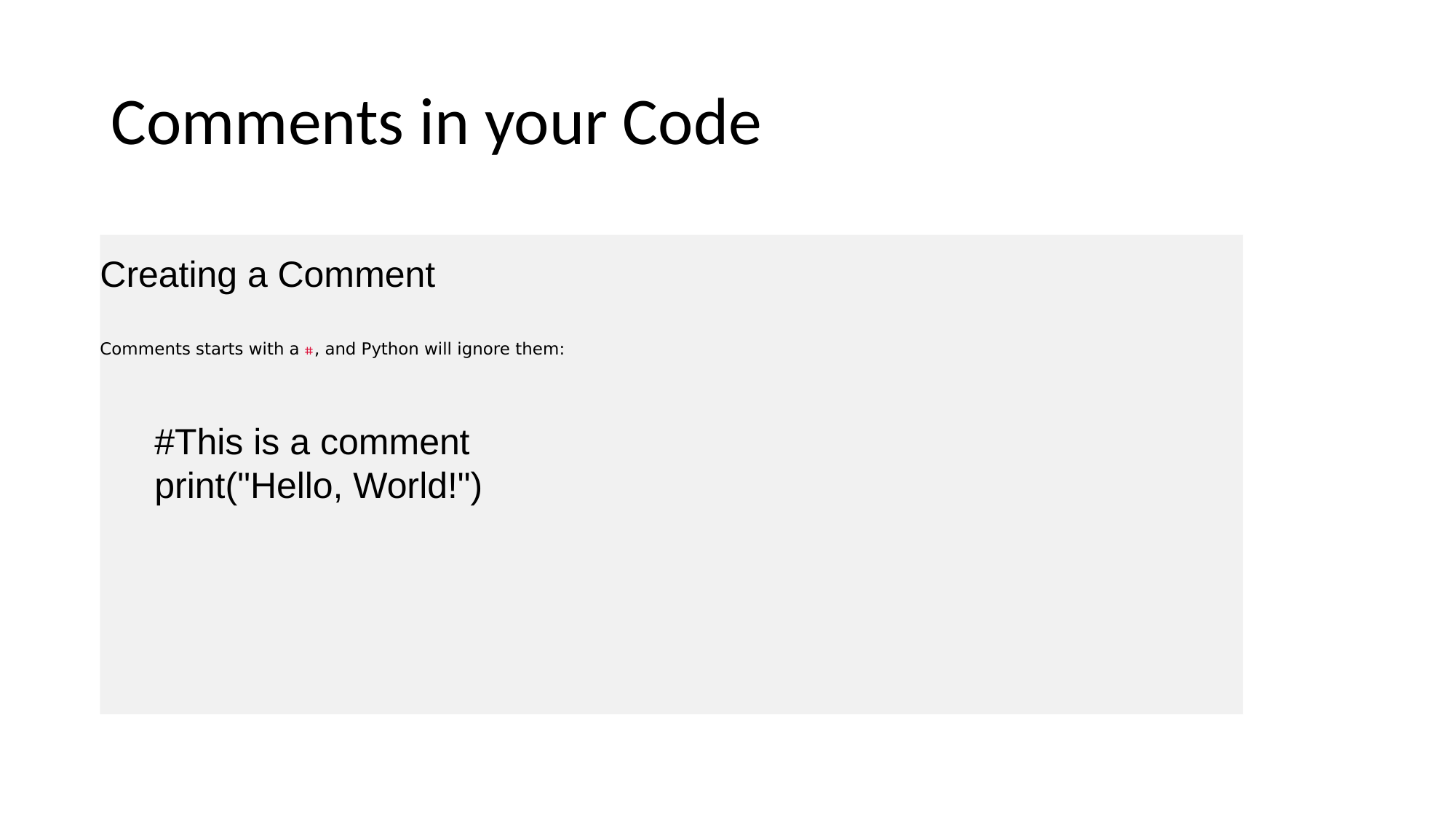

# Comments in your Code
Creating a Comment

Comments starts with a #, and Python will ignore them:

#This is a comment
print("Hello, World!")